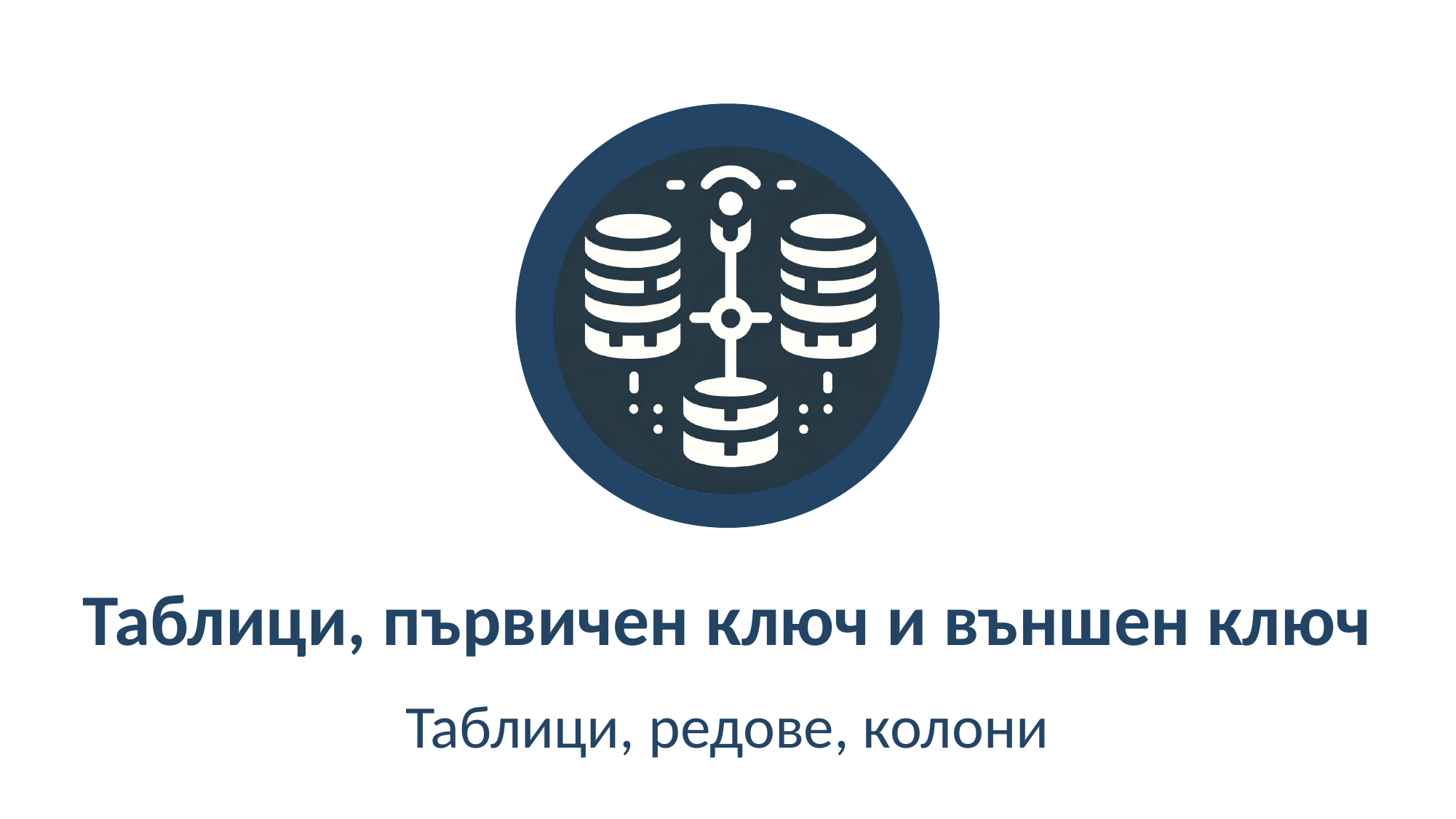

Таблици, първичен ключ и външен ключ
# Таблици, редове, колони